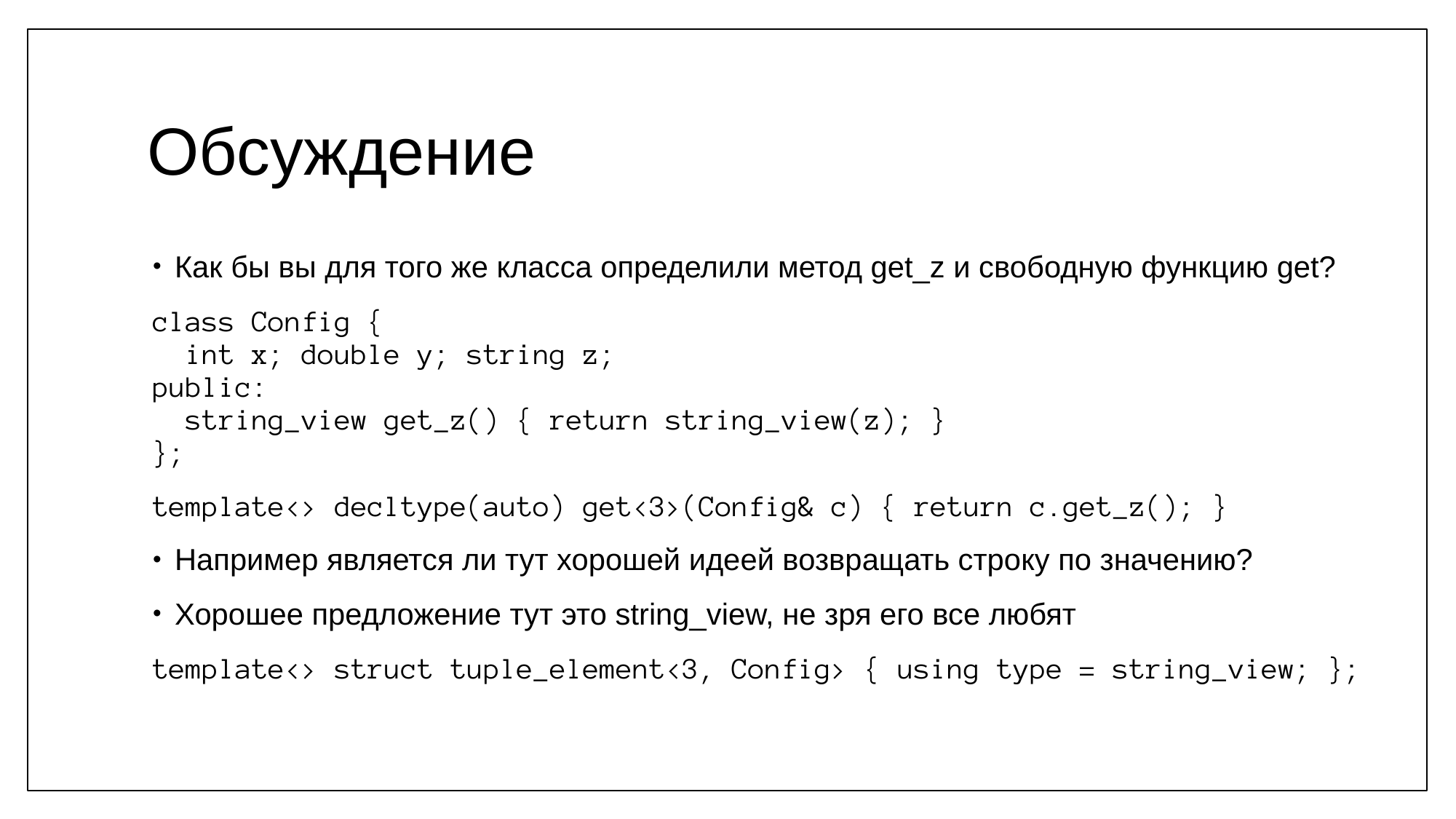

# Обсуждение
Как бы вы для того же класса определили метод get_z и свободную функцию get?
class Config {
  int x; double y; string z;
public:
  string_view get_z() { return string_view(z); }
};
template<> decltype(auto) get<3>(Config& c) { return c.get_z(); }
Например является ли тут хорошей идеей возвращать строку по значению?
Хорошее предложение тут это string_view, не зря его все любят
template<> struct tuple_element<3, Config> { using type = string_view; };